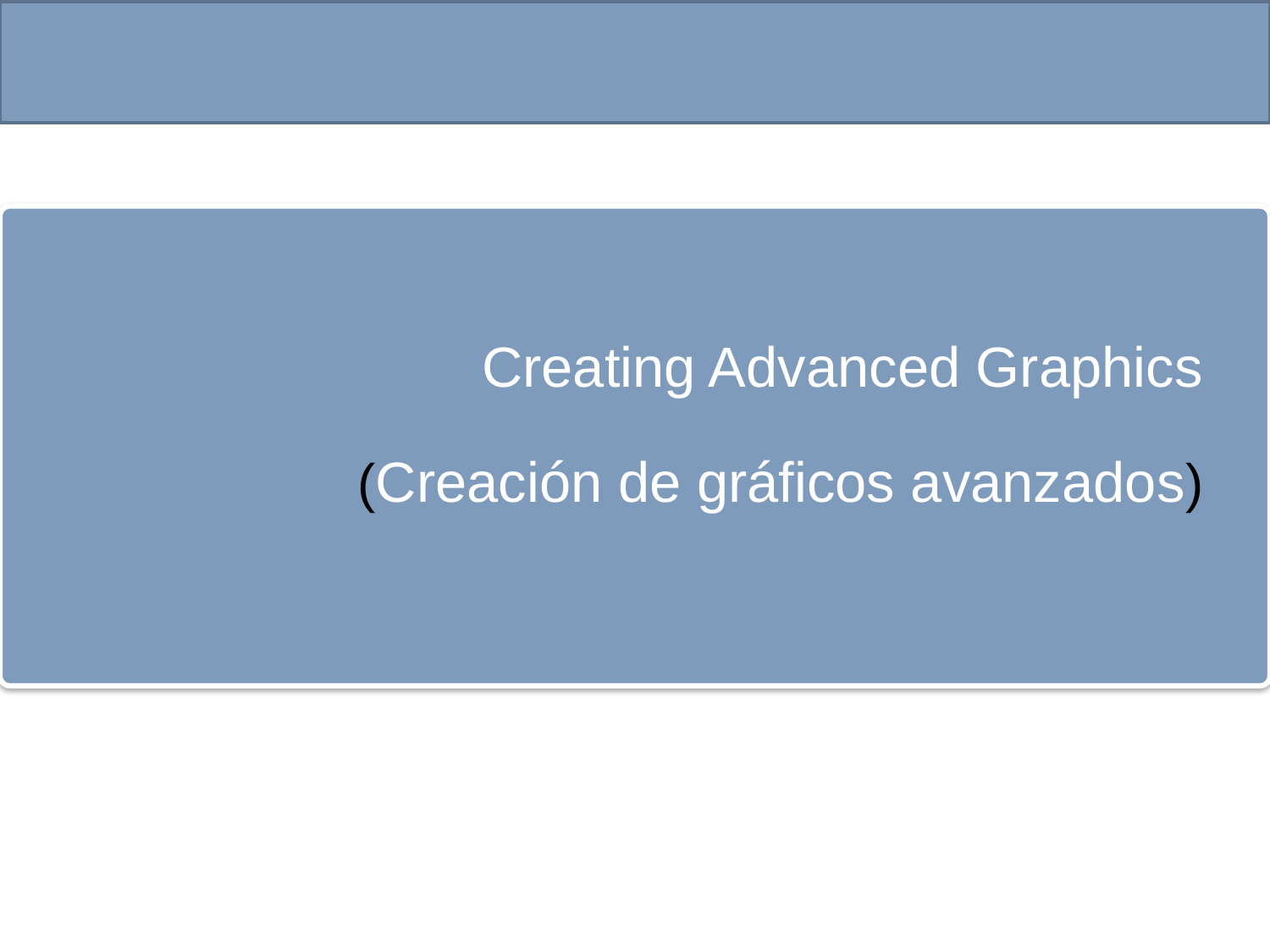

# Creating Advanced Graphics (Creación de gráficos avanzados)